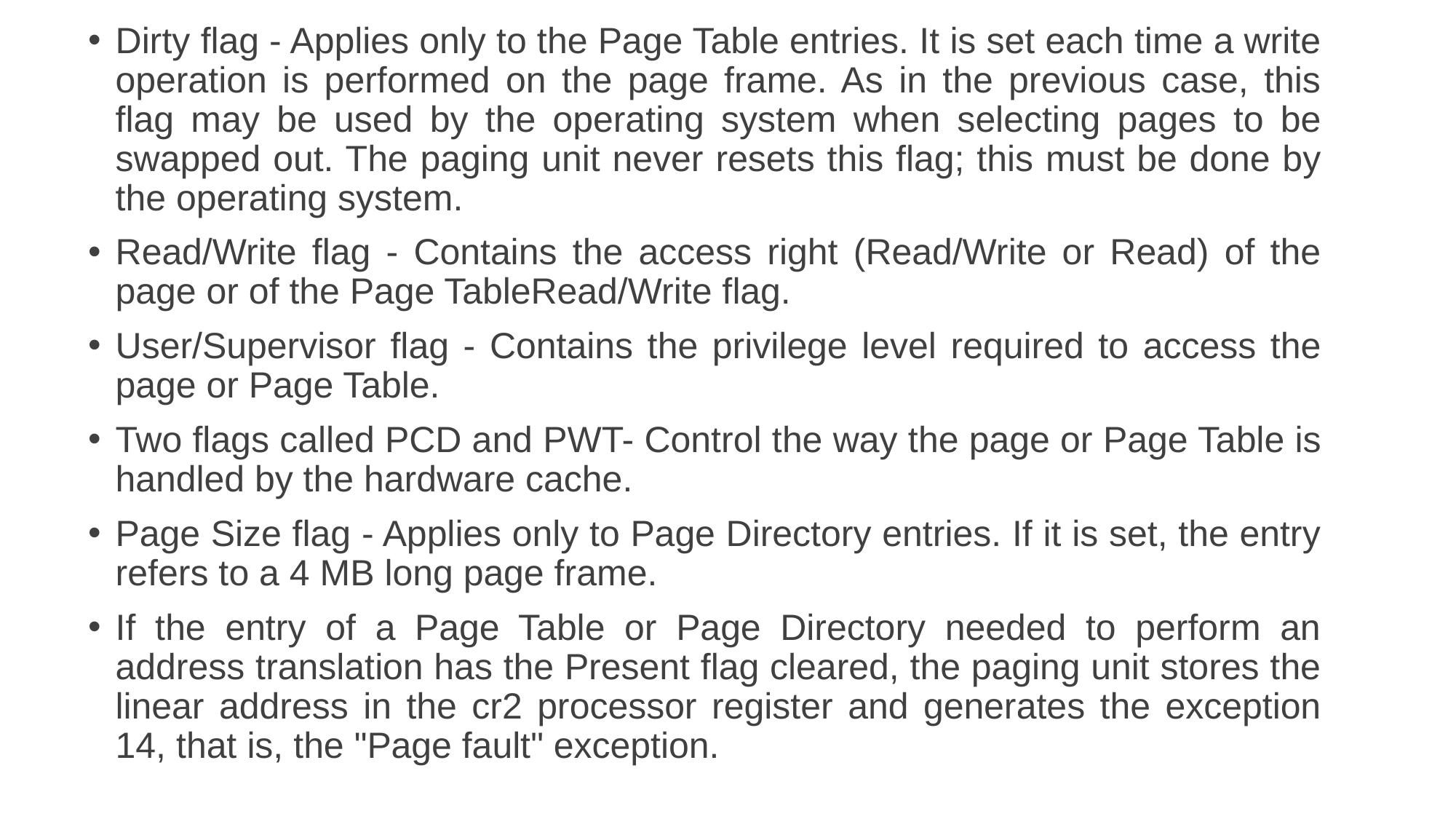

Dirty flag - Applies only to the Page Table entries. It is set each time a write operation is performed on the page frame. As in the previous case, this flag may be used by the operating system when selecting pages to be swapped out. The paging unit never resets this flag; this must be done by the operating system.
Read/Write flag - Contains the access right (Read/Write or Read) of the page or of the Page TableRead/Write flag.
User/Supervisor flag - Contains the privilege level required to access the page or Page Table.
Two flags called PCD and PWT- Control the way the page or Page Table is handled by the hardware cache.
Page Size flag - Applies only to Page Directory entries. If it is set, the entry refers to a 4 MB long page frame.
If the entry of a Page Table or Page Directory needed to perform an address translation has the Present flag cleared, the paging unit stores the linear address in the cr2 processor register and generates the exception 14, that is, the "Page fault" exception.